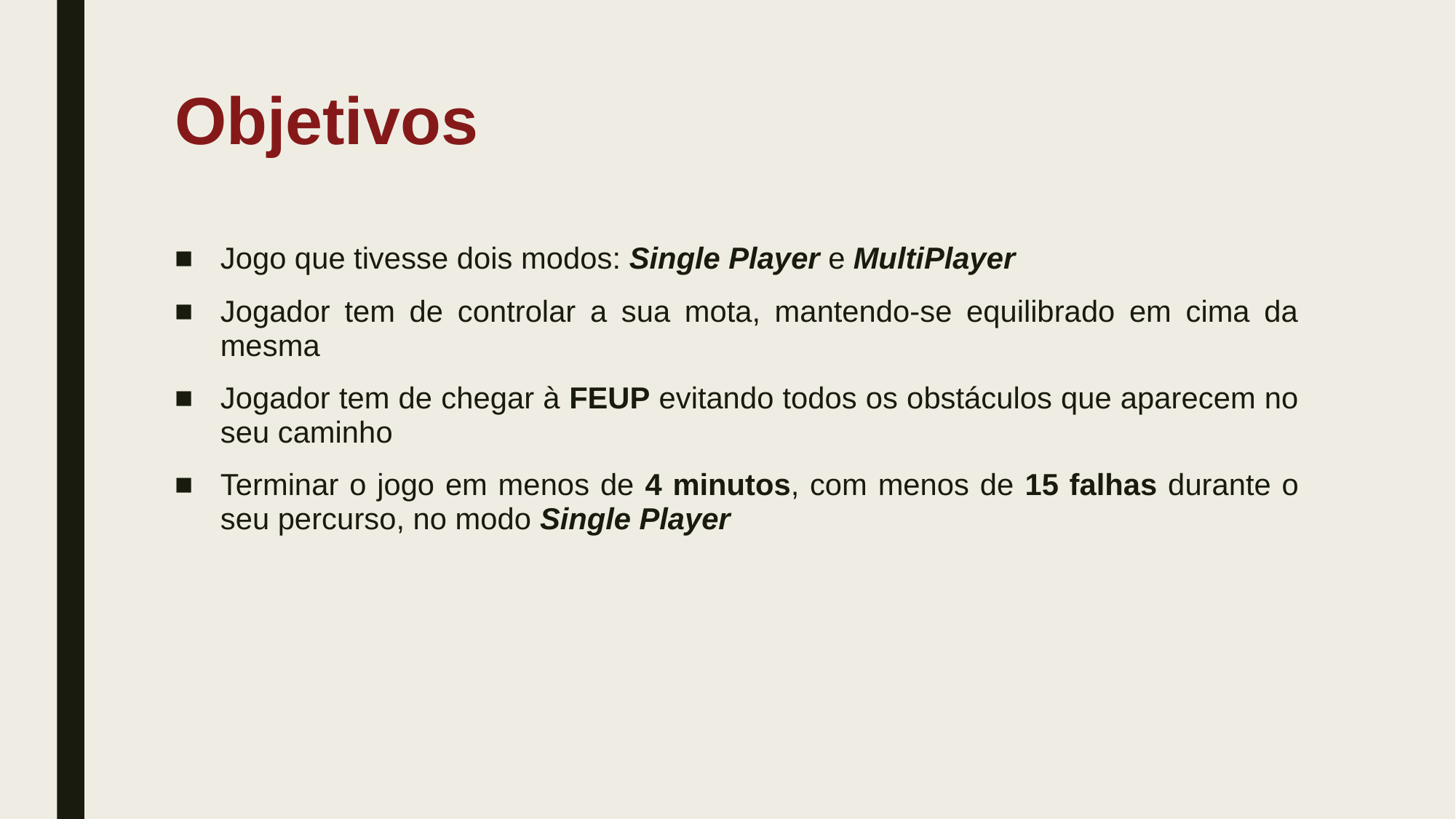

# Objetivos
Jogo que tivesse dois modos: Single Player e MultiPlayer
Jogador tem de controlar a sua mota, mantendo-se equilibrado em cima da mesma
Jogador tem de chegar à FEUP evitando todos os obstáculos que aparecem no seu caminho
Terminar o jogo em menos de 4 minutos, com menos de 15 falhas durante o seu percurso, no modo Single Player